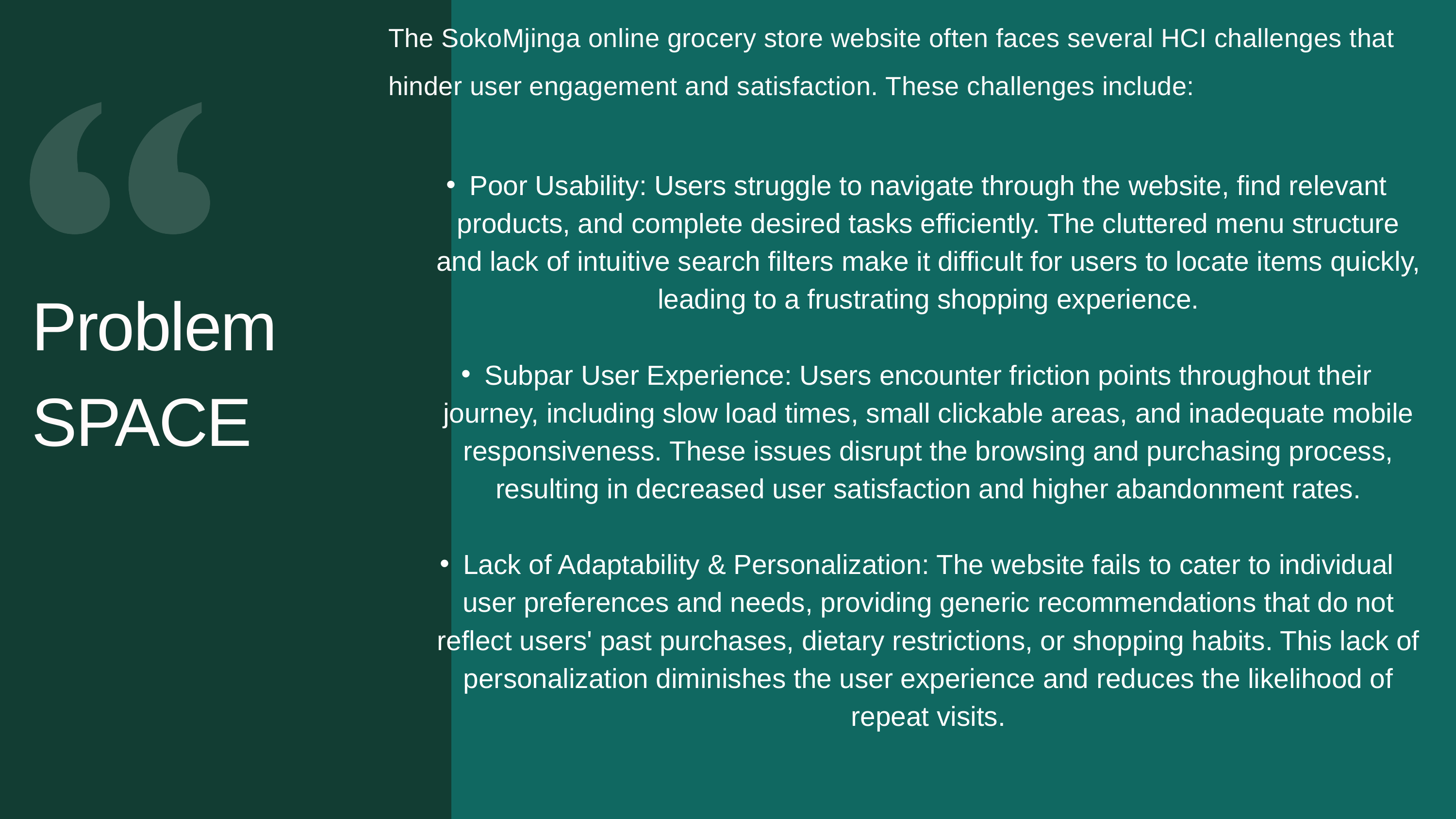

The SokoMjinga online grocery store website often faces several HCI challenges that hinder user engagement and satisfaction. These challenges include:

Poor Usability: Users struggle to navigate through the website, find relevant products, and complete desired tasks efficiently. The cluttered menu structure and lack of intuitive search filters make it difficult for users to locate items quickly, leading to a frustrating shopping experience.

Subpar User Experience: Users encounter friction points throughout their journey, including slow load times, small clickable areas, and inadequate mobile responsiveness. These issues disrupt the browsing and purchasing process, resulting in decreased user satisfaction and higher abandonment rates.

Lack of Adaptability & Personalization: The website fails to cater to individual user preferences and needs, providing generic recommendations that do not reflect users' past purchases, dietary restrictions, or shopping habits. This lack of personalization diminishes the user experience and reduces the likelihood of repeat visits.

Problem
SPACE